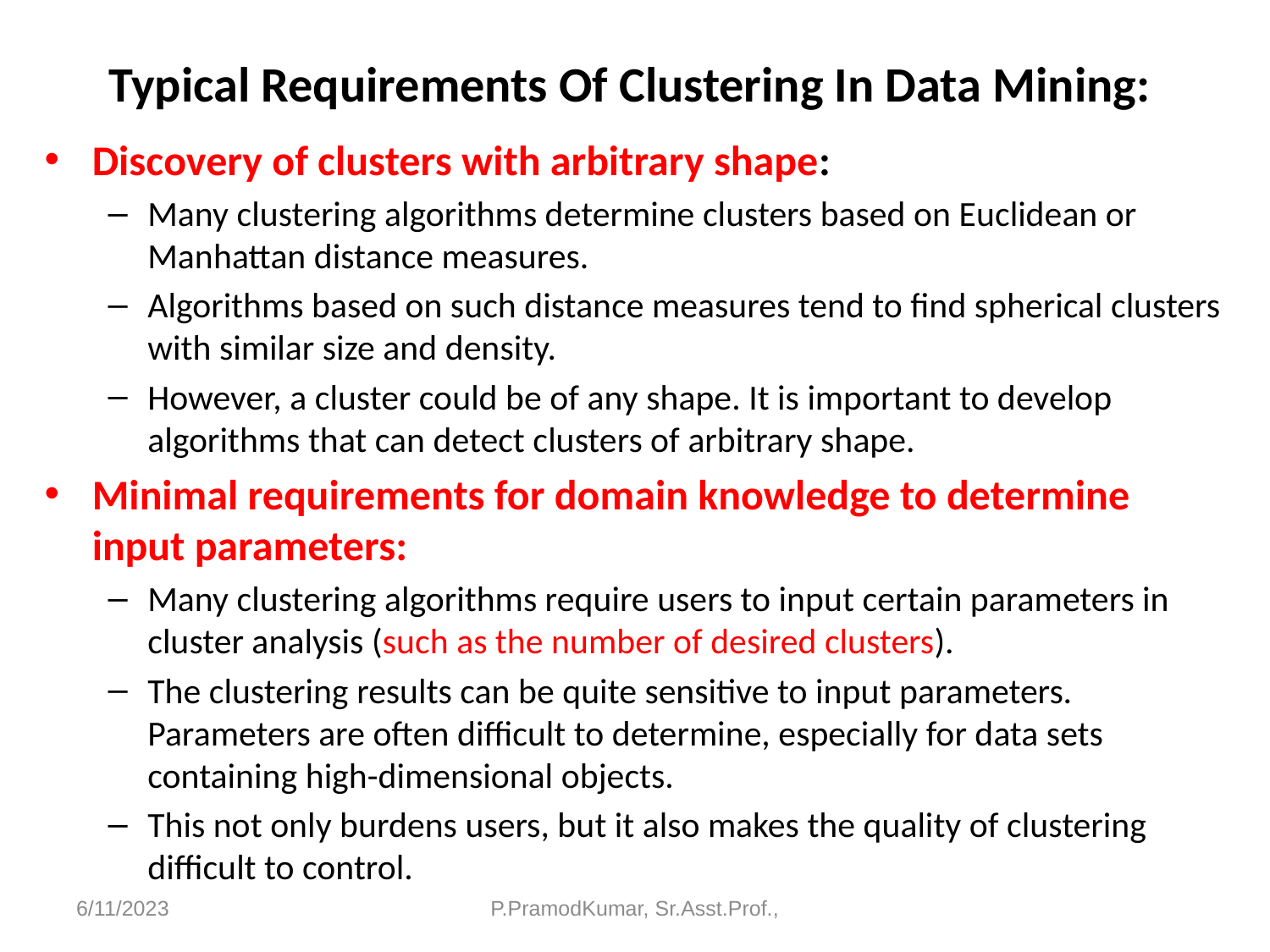

# Typical Requirements Of Clustering In Data Mining:
Discovery of clusters with arbitrary shape:
Many clustering algorithms determine clusters based on Euclidean or Manhattan distance measures.
Algorithms based on such distance measures tend to find spherical clusters with similar size and density.
However, a cluster could be of any shape. It is important to develop algorithms that can detect clusters of arbitrary shape.
Minimal requirements for domain knowledge to determine input parameters:
Many clustering algorithms require users to input certain parameters in cluster analysis (such as the number of desired clusters).
The clustering results can be quite sensitive to input parameters. Parameters are often difficult to determine, especially for data sets containing high-dimensional objects.
This not only burdens users, but it also makes the quality of clustering difficult to control.
6/11/2023
P.PramodKumar, Sr.Asst.Prof.,